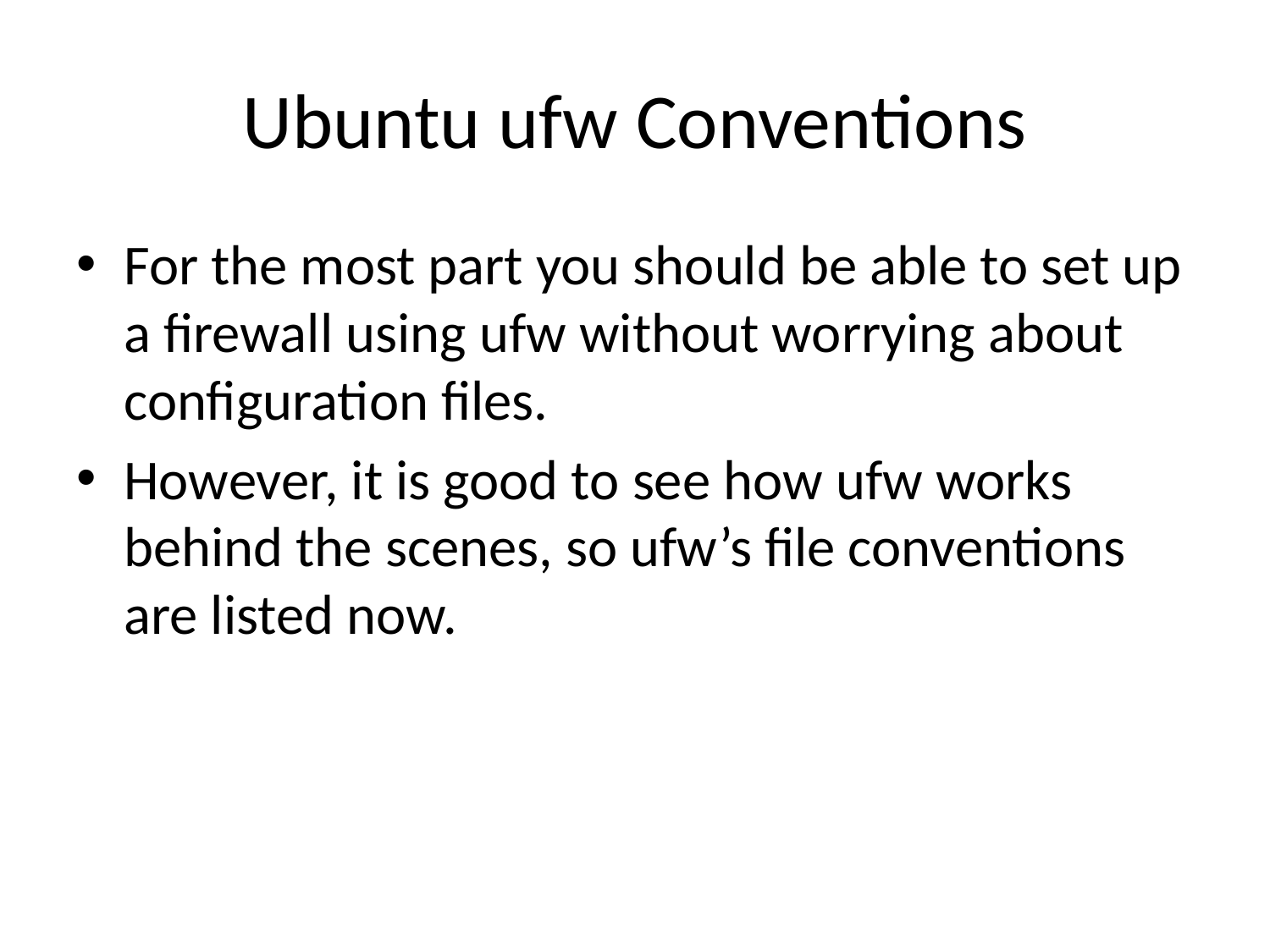

# Ubuntu ufw Conventions
For the most part you should be able to set up a firewall using ufw without worrying about configuration files.
However, it is good to see how ufw works behind the scenes, so ufw’s file conventions are listed now.